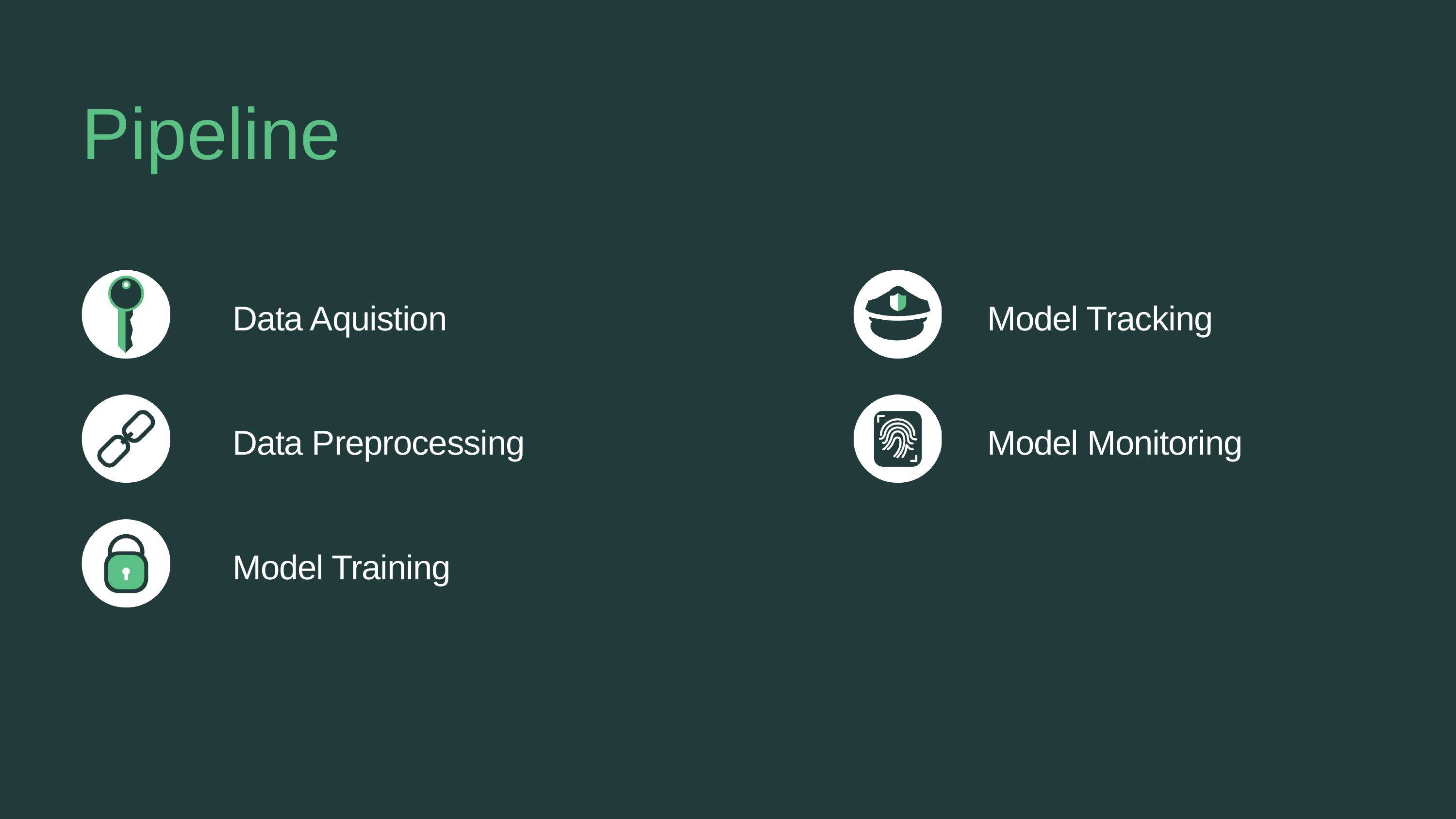

Pipeline

Data Aquistion
Model Tracking

Data Preprocessing
Model Monitoring

Model Training